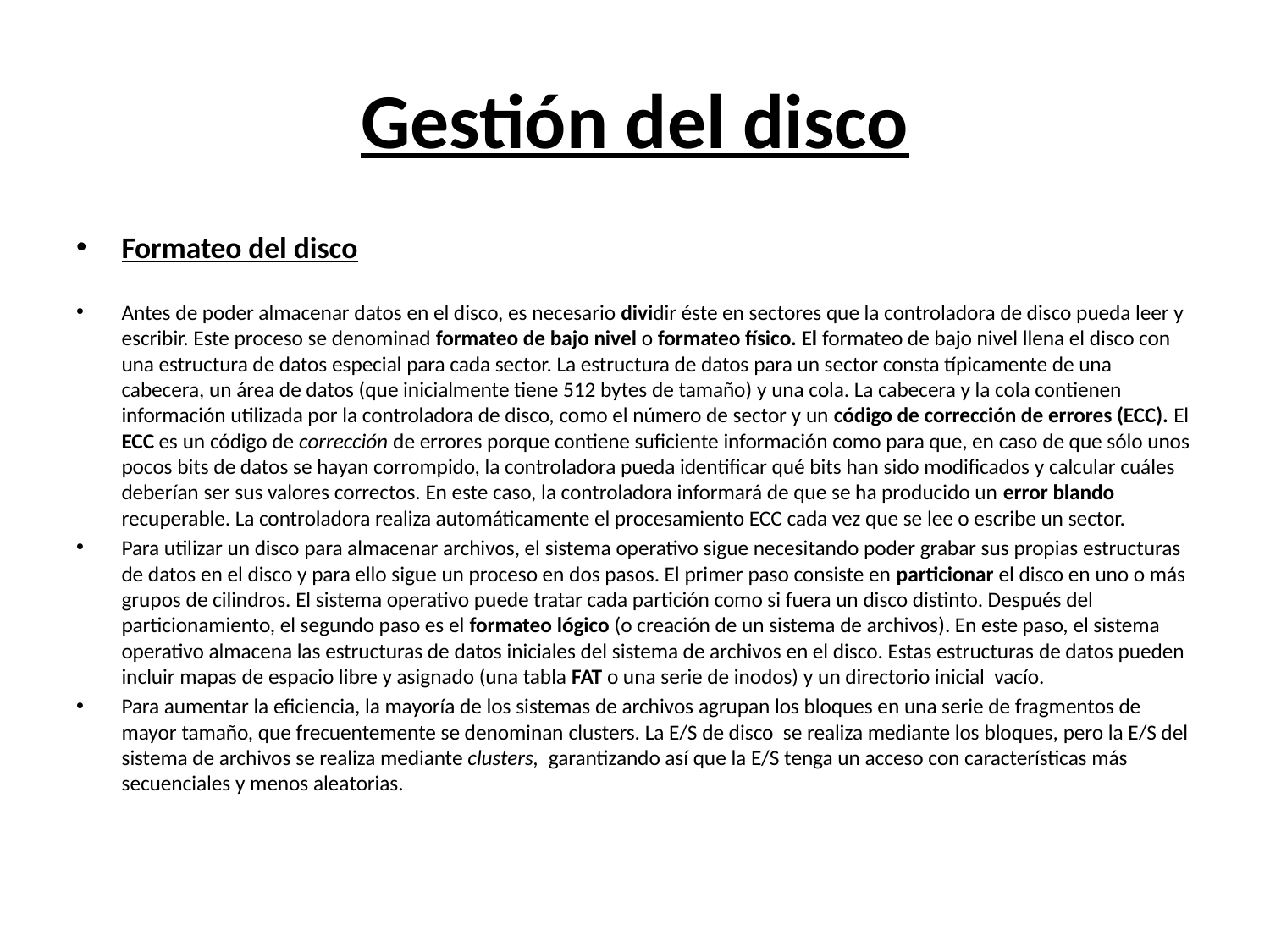

# Gestión del disco
Formateo del disco

Antes de poder almacenar datos en el disco, es necesario divi­dir éste en sectores que la controladora de disco pueda leer y escribir. Este proceso se denominad formateo de bajo nivel o formateo físico. El formateo de bajo nivel llena el disco con una estructura de datos especial para cada sector. La estructura de datos para un sector consta típicamente de una cabecera, un área de datos (que inicialmente tiene 512 bytes de tamaño) y una cola. La cabecera y la cola contienen información utilizada por la controladora de disco, como el número de sector y un código de corrección de errores (ECC). El ECC es un código de corrección de errores porque contiene suficiente información como para que, en caso de que sólo unos pocos bits de datos se hayan corrompido, la controladora pueda identificar qué bits han sido modificados y calcular cuáles deberían ser sus valores correctos. En este caso, la controladora informará de que se ha producido un error blando recuperable. La controladora realiza automáticamente el procesamiento ECC cada vez que se lee o escribe un sector.
Para utilizar un disco para almacenar archivos, el sistema operativo sigue necesitando poder grabar sus propias estructuras de datos en el disco y para ello sigue un proceso en dos pasos. El primer paso consiste en particionar el disco en uno o más grupos de cilindros. El sistema operativo puede tratar cada partición como si fuera un disco distinto. Después del particionamiento, el segundo paso es el formateo lógico (o creación de un sistema de archivos). En este paso, el sistema operativo almacena las estructuras de datos iniciales del sistema de archivos en el disco. Estas estructuras de datos pueden incluir mapas de espacio libre y asignado (una tabla FAT o una serie de inodos) y un directorio inicial  vacío.
Para aumentar la eficiencia, la mayoría de los sistemas de archivos agrupan los bloques en una serie de fragmentos de mayor tamaño, que frecuentemente se denominan clusters. La E/S de disco  se realiza mediante los bloques, pero la E/S del sistema de archivos se realiza mediante clusters,  garantizando así que la E/S tenga un acceso con características más secuenciales y menos alea­torias.